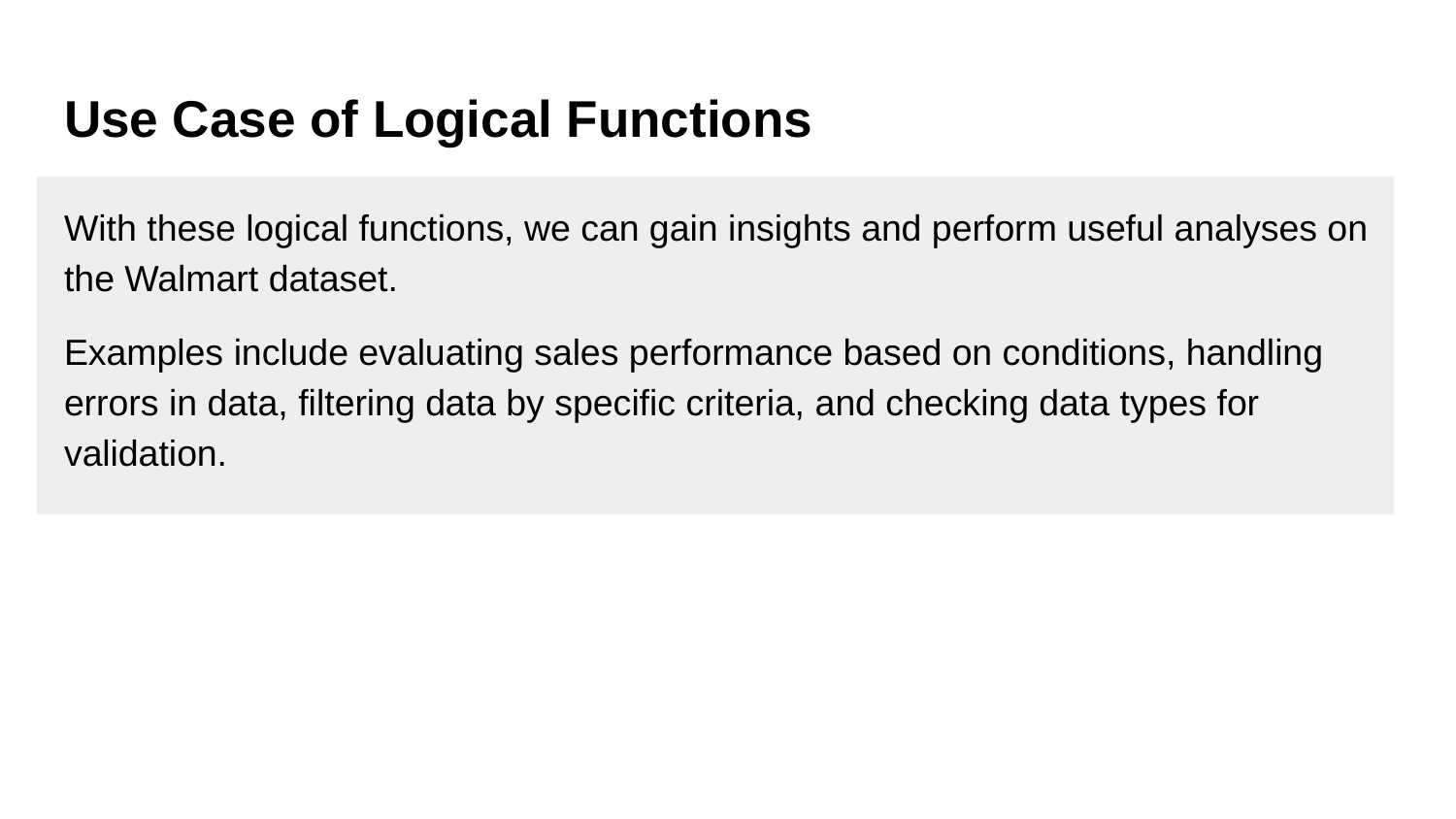

# Use Case of Logical Functions

With these logical functions, we can gain insights and perform useful analyses on the Walmart dataset.
Examples include evaluating sales performance based on conditions, handling errors in data, filtering data by specific criteria, and checking data types for validation.